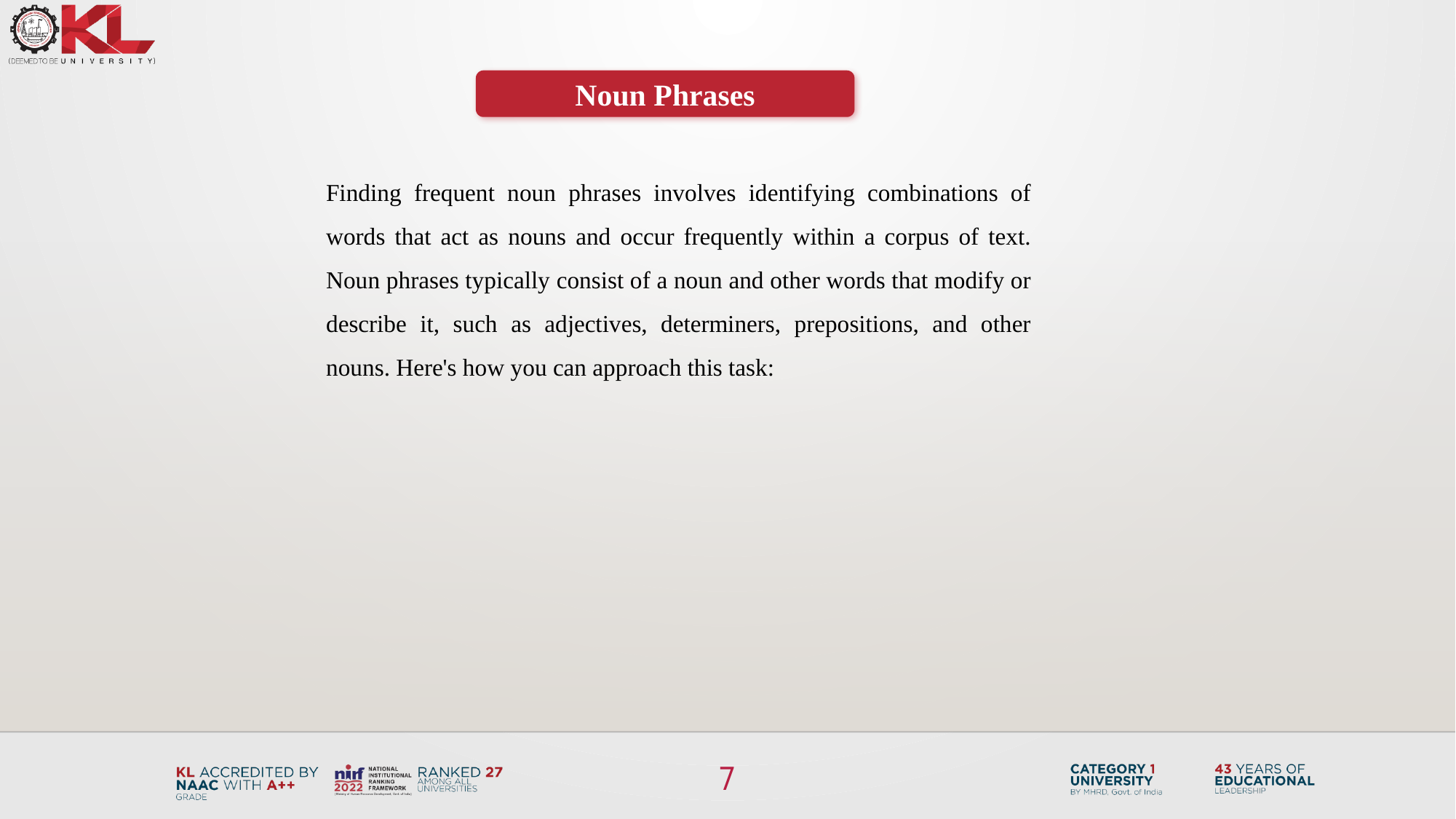

Noun Phrases

Finding frequent noun phrases involves identifying combinations of words that act as nouns and occur frequently within a corpus of text. Noun phrases typically consist of a noun and other words that modify or describe it, such as adjectives, determiners, prepositions, and other nouns. Here's how you can approach this task:
7